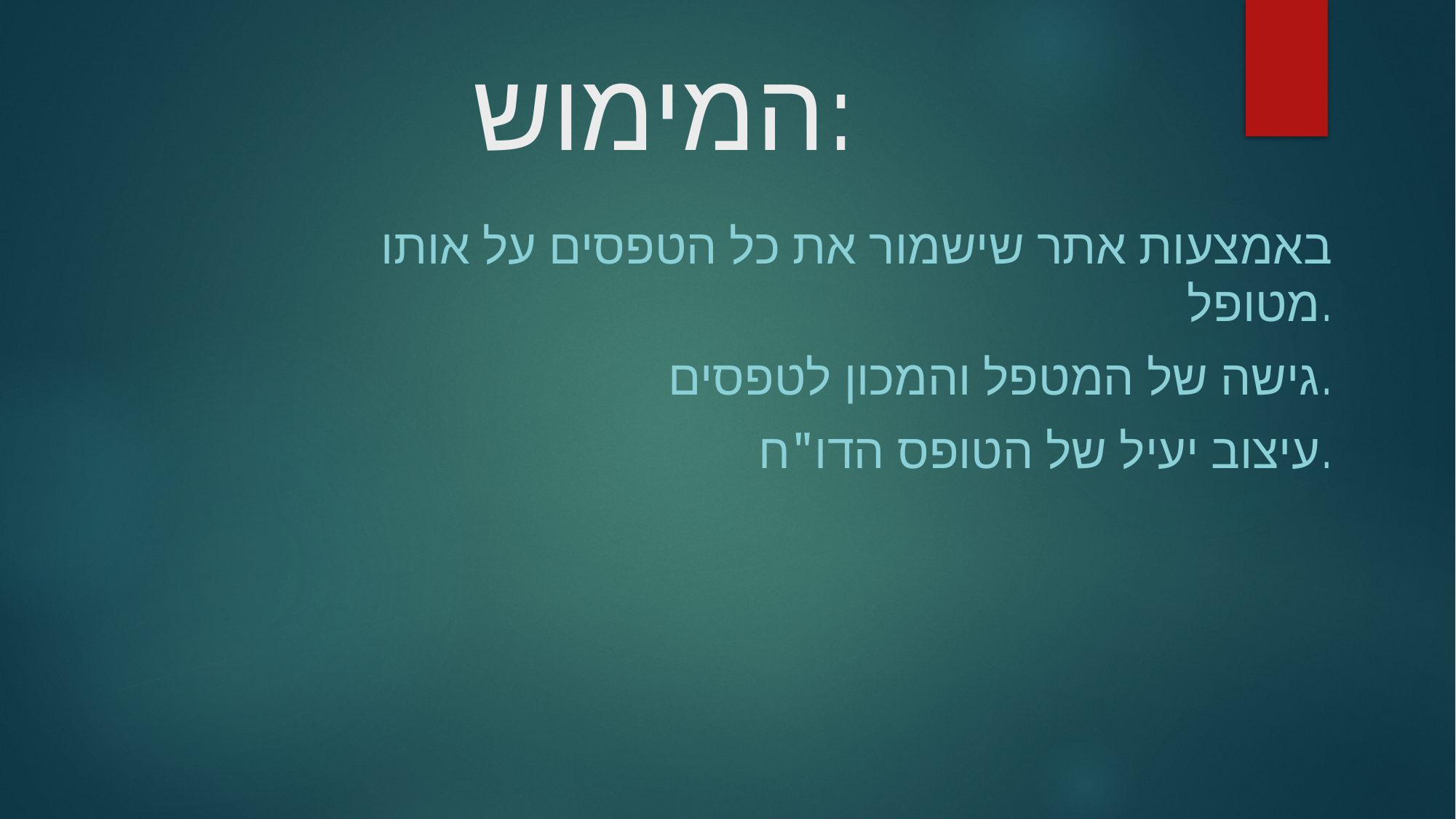

# המימוש:
באמצעות אתר שישמור את כל הטפסים על אותו מטופל.
גישה של המטפל והמכון לטפסים.
עיצוב יעיל של הטופס הדו"ח.